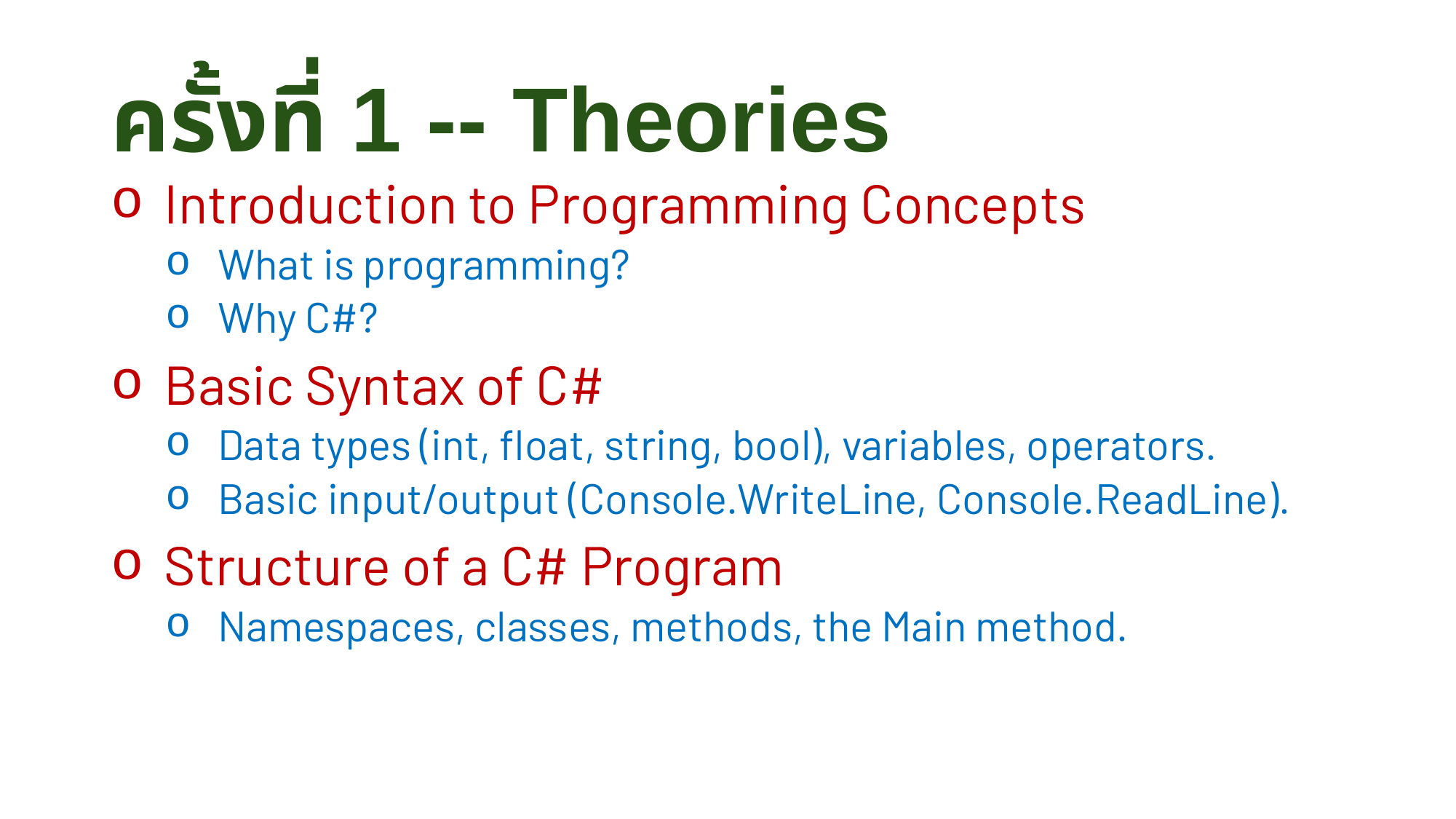

# ครั้งที่ 1 -- Theories
Introduction to Programming Concepts
What is programming?
Why C#?
Basic Syntax of C#
Data types (int, float, string, bool), variables, operators.
Basic input/output (Console.WriteLine, Console.ReadLine).
Structure of a C# Program
Namespaces, classes, methods, the Main method.